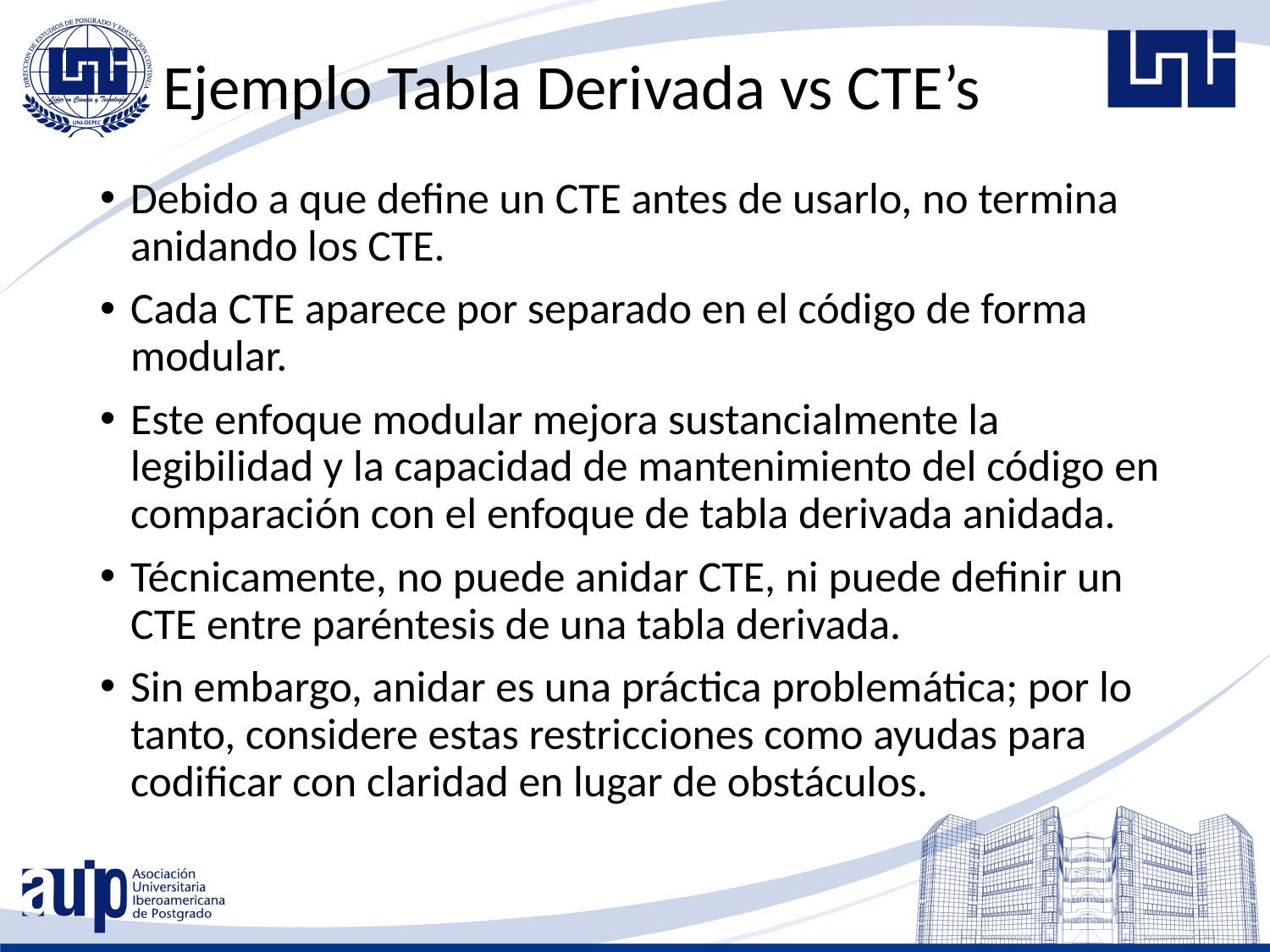

# Ejemplo Tabla Derivada vs CTE’s
Debido a que define un CTE antes de usarlo, no termina anidando los CTE.
Cada CTE aparece por separado en el código de forma modular.
Este enfoque modular mejora sustancialmente la legibilidad y la capacidad de mantenimiento del código en comparación con el enfoque de tabla derivada anidada.
Técnicamente, no puede anidar CTE, ni puede definir un CTE entre paréntesis de una tabla derivada.
Sin embargo, anidar es una práctica problemática; por lo tanto, considere estas restricciones como ayudas para codificar con claridad en lugar de obstáculos.